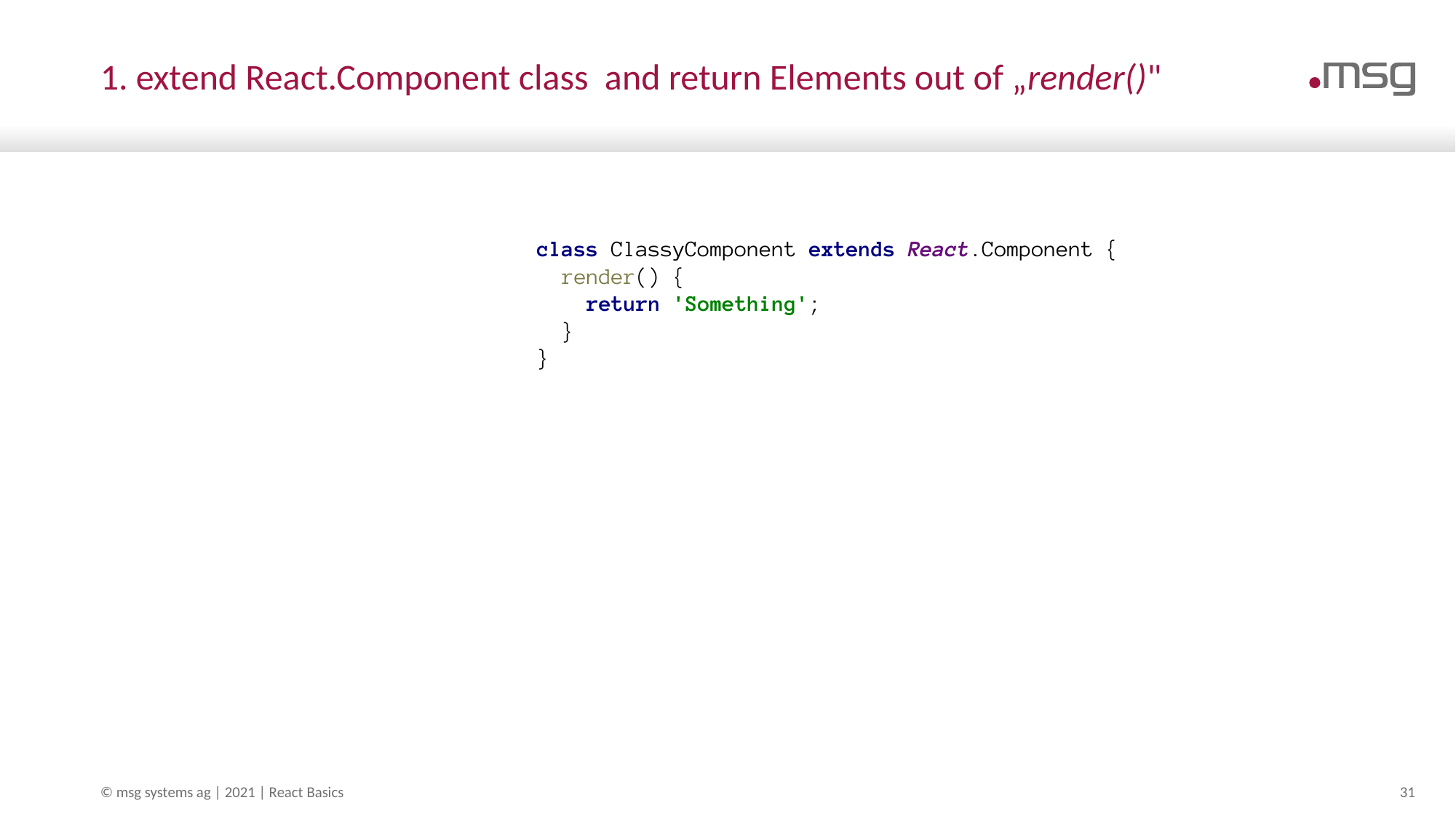

# 1. extend React.Component class  and return Elements out of „render()"
class ClassyComponent extends React.Component {
  render() {
    return 'Something';
  }
}
© msg systems ag | 2021 | React Basics
31